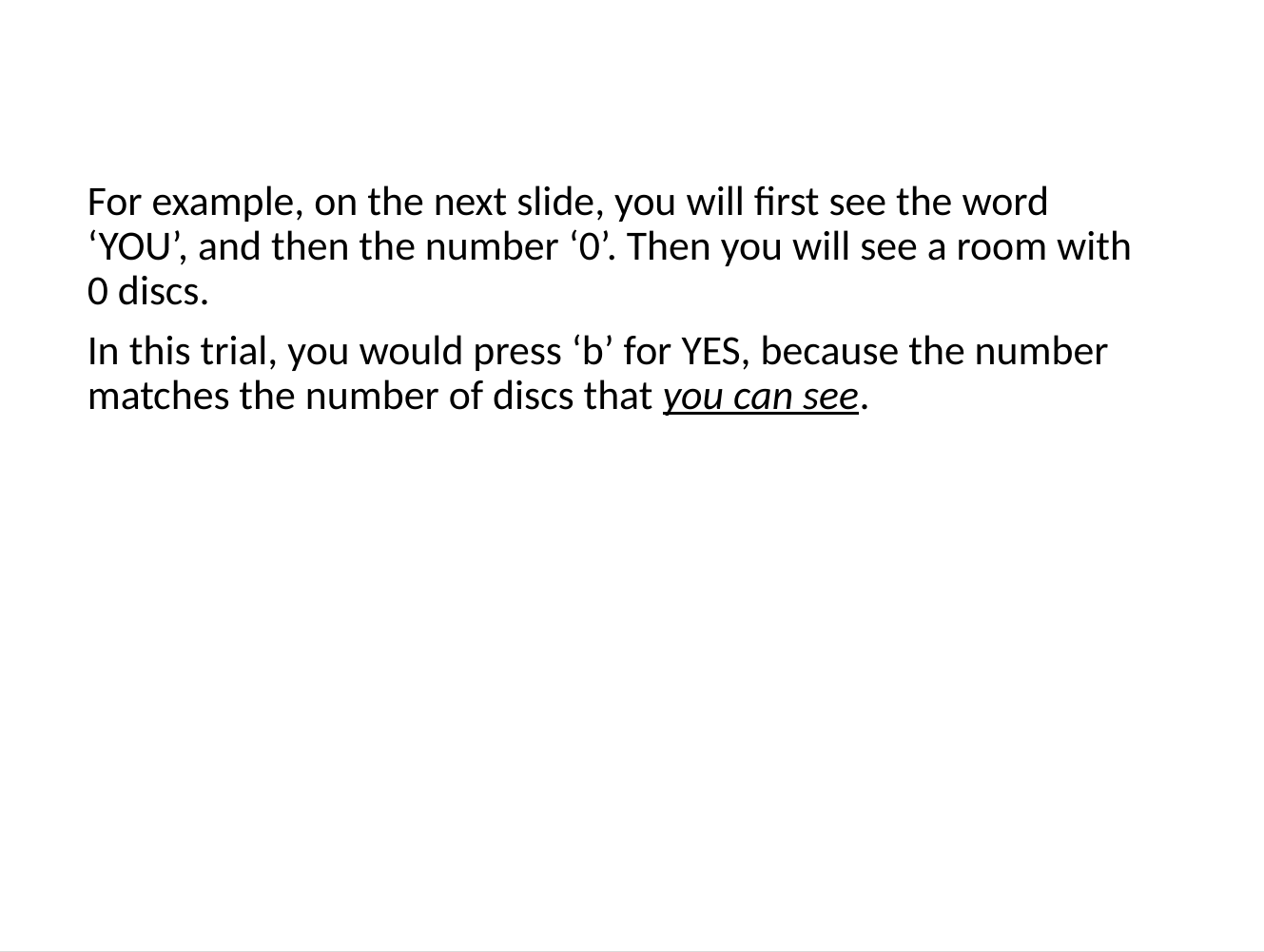

For example, on the next slide, you will first see the word ‘YOU’, and then the number ‘0’. Then you will see a room with 0 discs.
In this trial, you would press ‘b’ for YES, because the number matches the number of discs that you can see.